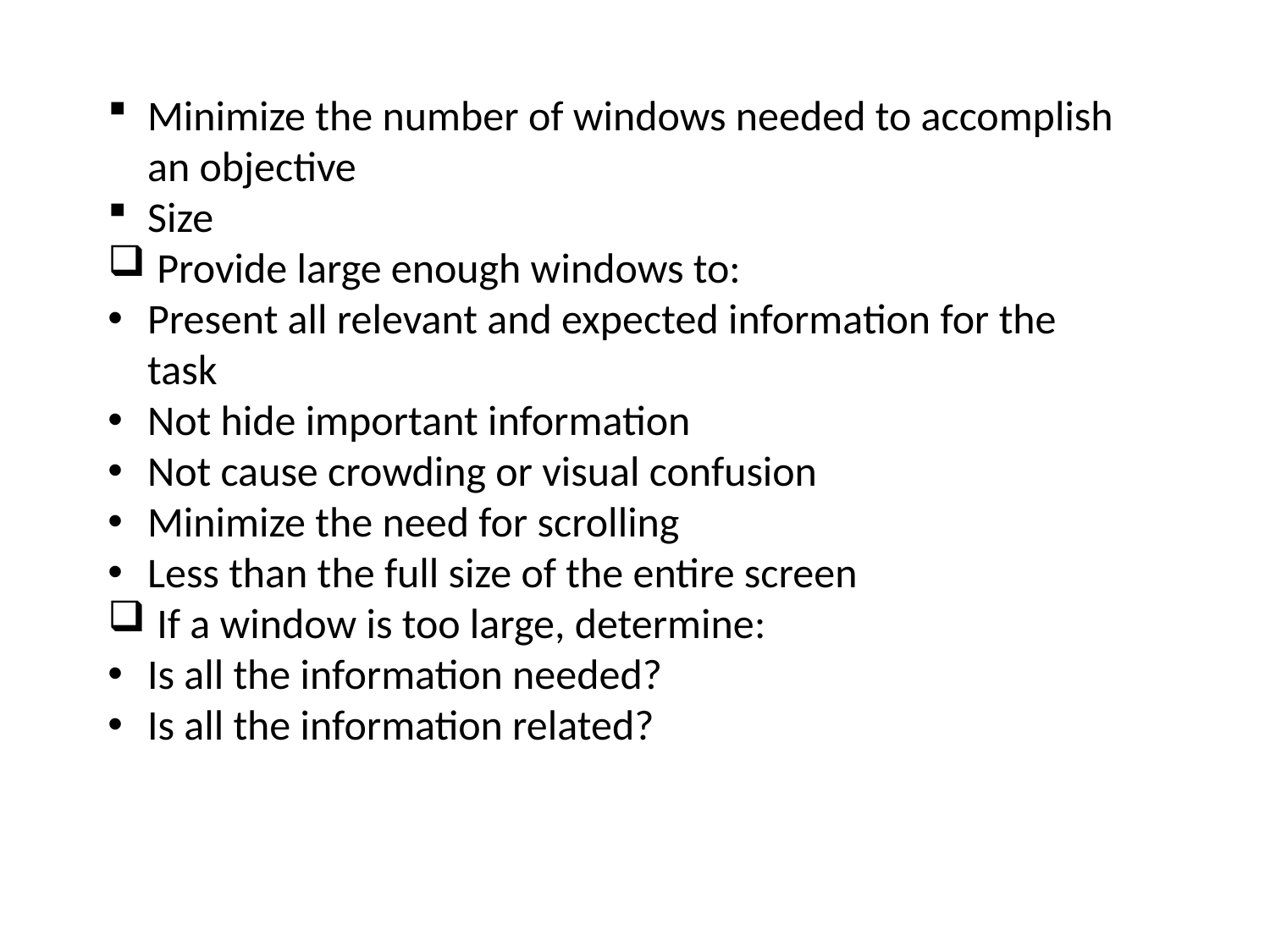

Minimize the number of windows needed to accomplish an objective
Size
 Provide large enough windows to:
Present all relevant and expected information for the task
Not hide important information
Not cause crowding or visual confusion
Minimize the need for scrolling
Less than the full size of the entire screen
 If a window is too large, determine:
Is all the information needed?
Is all the information related?